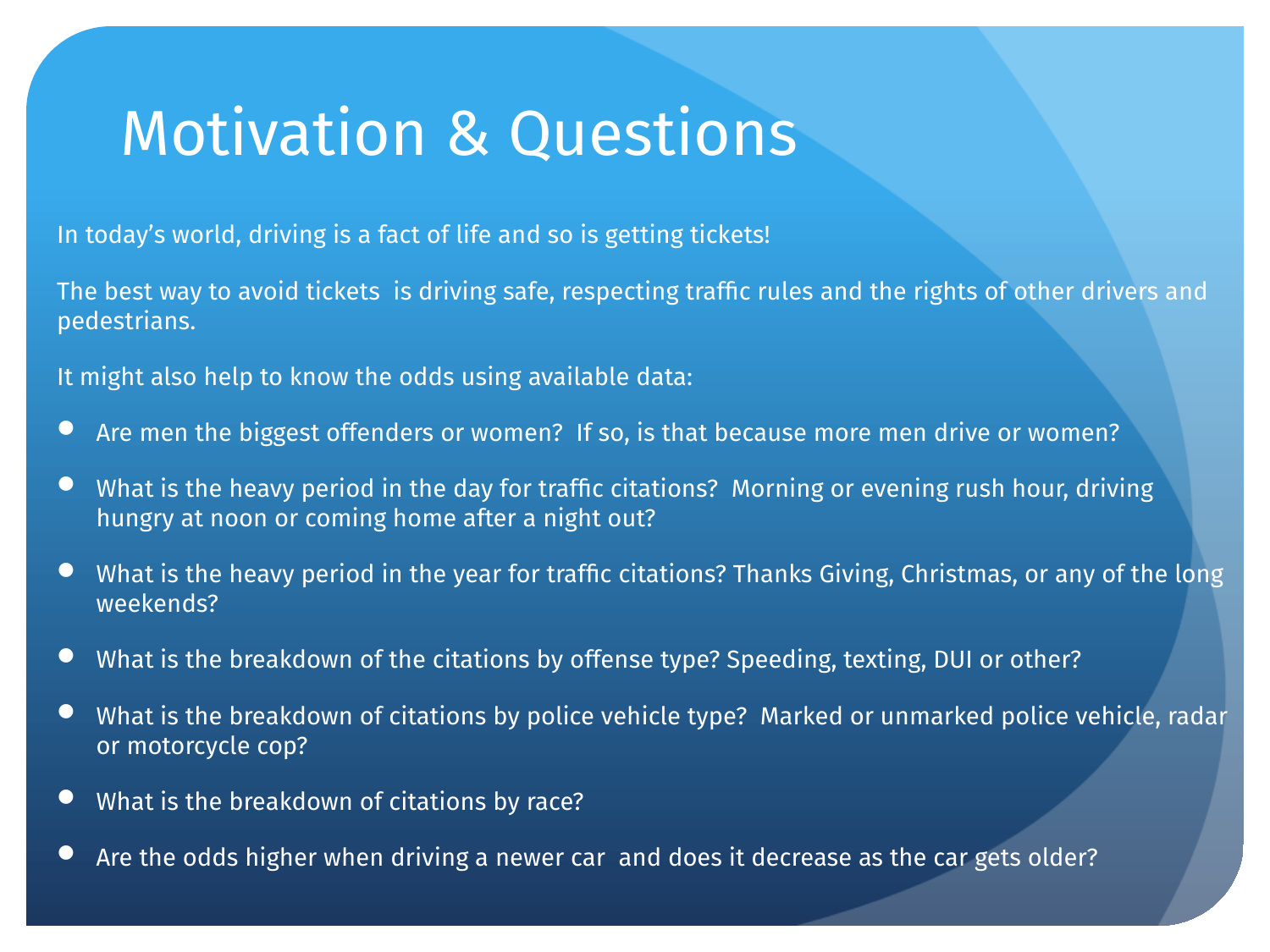

# Motivation & Questions
In today’s world, driving is a fact of life and so is getting tickets!
The best way to avoid tickets  is driving safe, respecting traffic rules and the rights of other drivers and pedestrians.
It might also help to know the odds using available data:
Are men the biggest offenders or women?  If so, is that because more men drive or women?
What is the heavy period in the day for traffic citations?  Morning or evening rush hour, driving hungry at noon or coming home after a night out?
What is the heavy period in the year for traffic citations? Thanks Giving, Christmas, or any of the long weekends?
What is the breakdown of the citations by offense type? Speeding, texting, DUI or other?
What is the breakdown of citations by police vehicle type?  Marked or unmarked police vehicle, radar or motorcycle cop?
What is the breakdown of citations by race?
Are the odds higher when driving a newer car  and does it decrease as the car gets older?